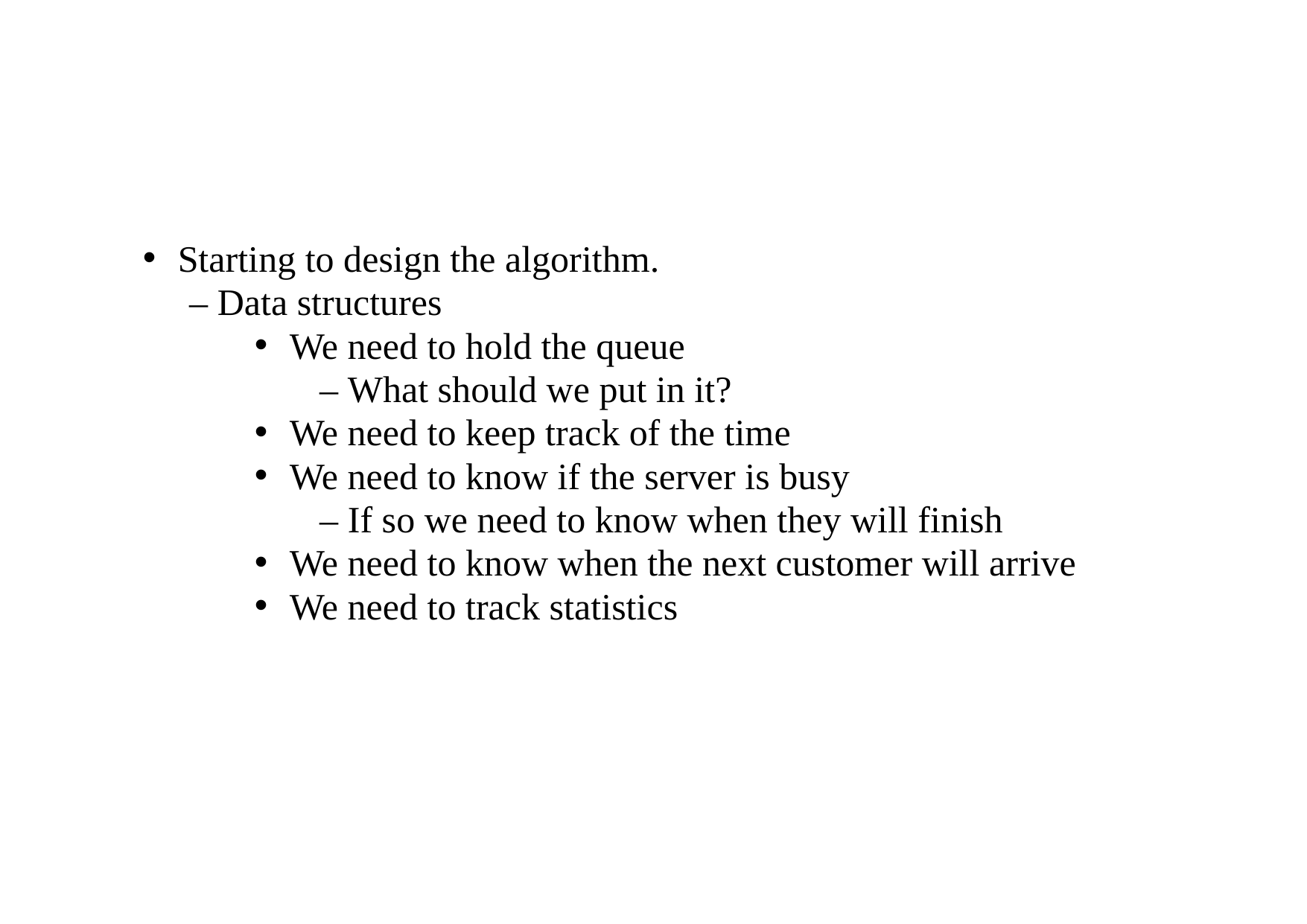

Starting to design the algorithm.
     – Data structures
We need to hold the queue
                   – What should we put in it?
We need to keep track of the time
We need to know if the server is busy
                   – If so we need to know when they will finish
We need to know when the next customer will arrive
We need to track statistics